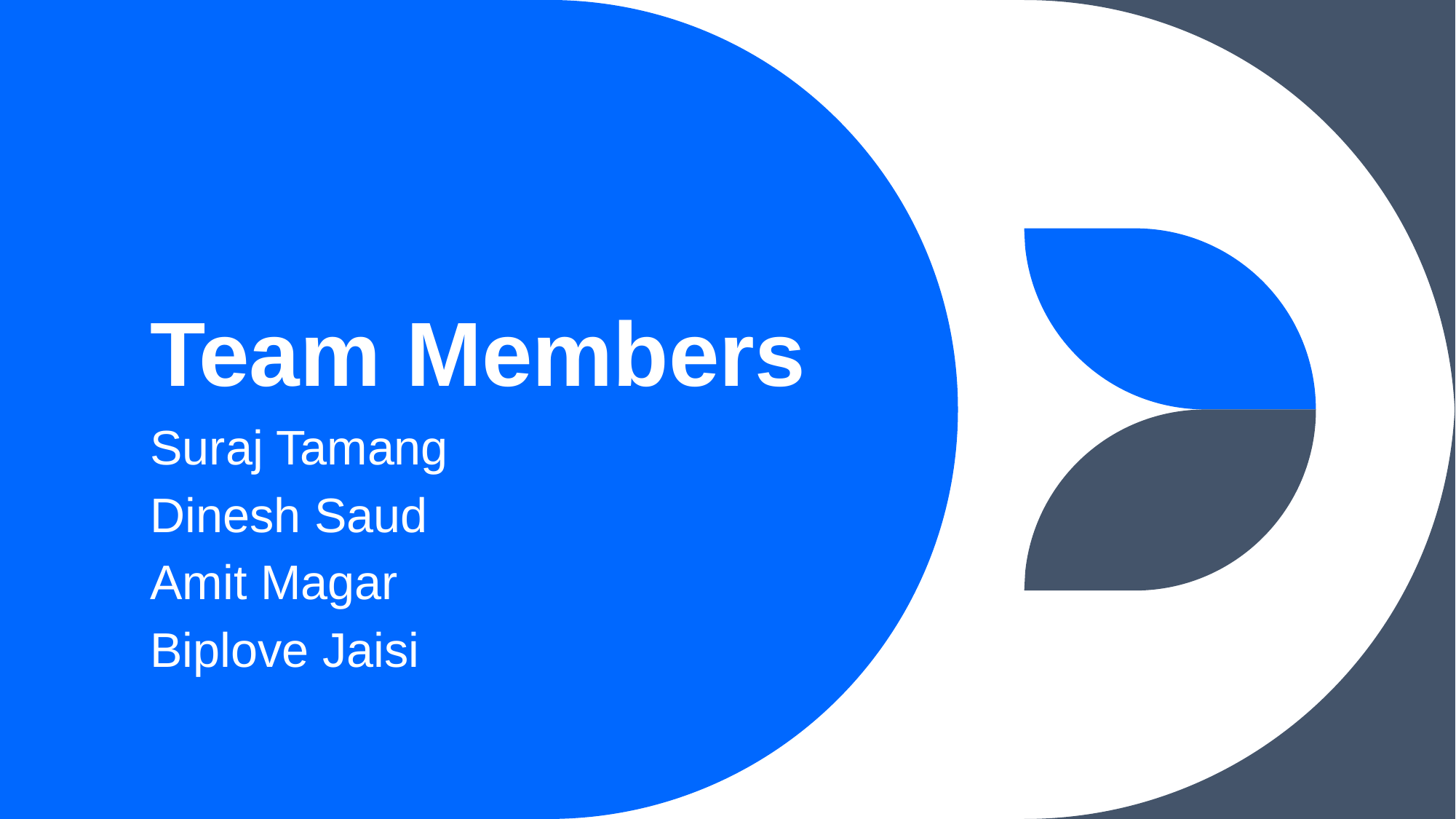

# Team Members
Suraj Tamang
Dinesh Saud
Amit Magar
Biplove Jaisi